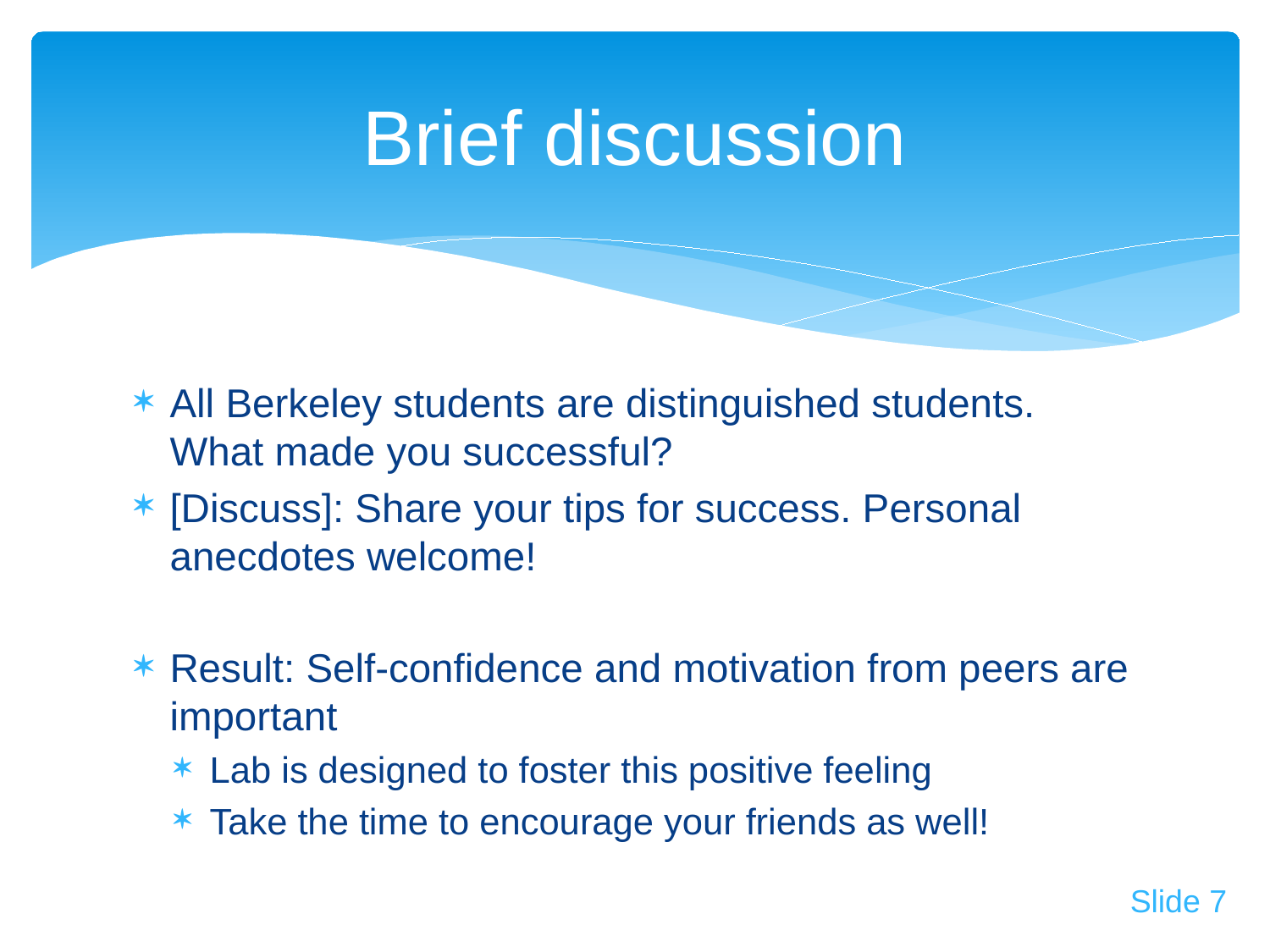

# Brief discussion
All Berkeley students are distinguished students. What made you successful?
[Discuss]: Share your tips for success. Personal anecdotes welcome!

Result: Self-confidence and motivation from peers are important
Lab is designed to foster this positive feeling
Take the time to encourage your friends as well!
Slide 7